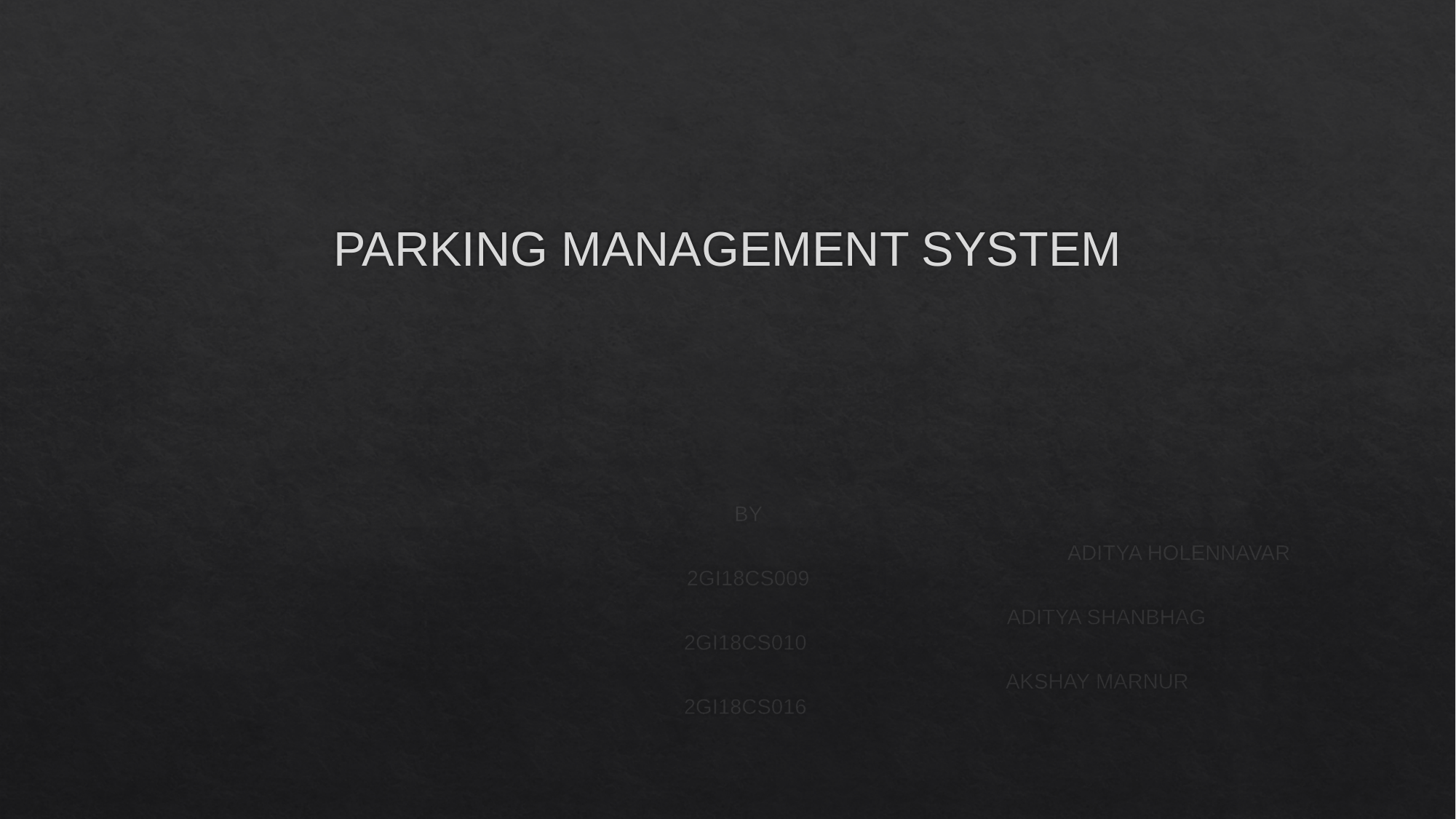

# PARKING MANAGEMENT SYSTEM
  BY
 				       				ADITYA HOLENNAVAR   2GI18CS009
						          	ADITYA SHANBHAG        2GI18CS010
						          	AKSHAY MARNUR           2GI18CS016